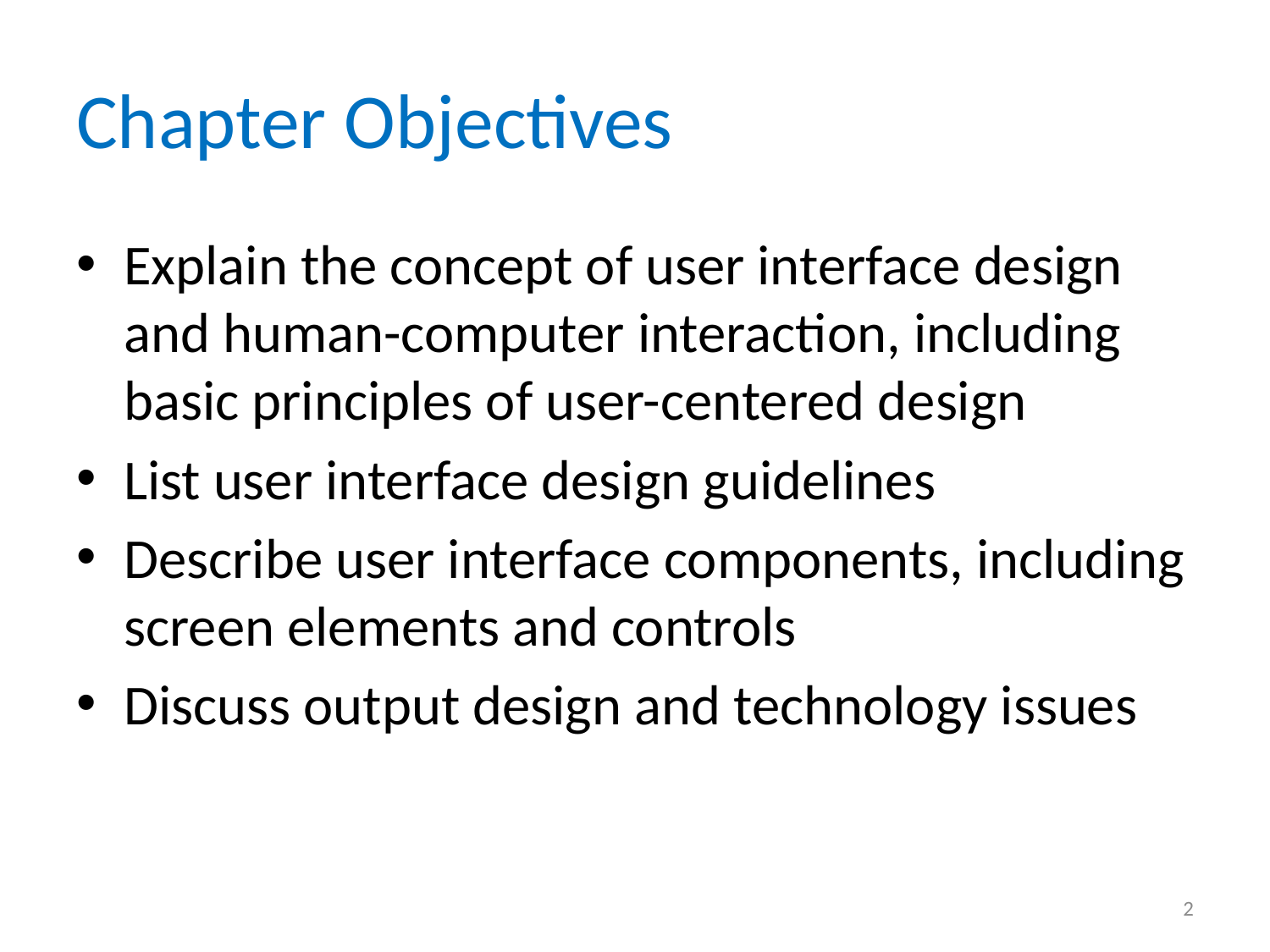

# Chapter Objectives

Explain the concept of user interface design and human-computer interaction, including basic principles of user-centered design
List user interface design guidelines
Describe user interface components, including screen elements and controls
Discuss output design and technology issues
2